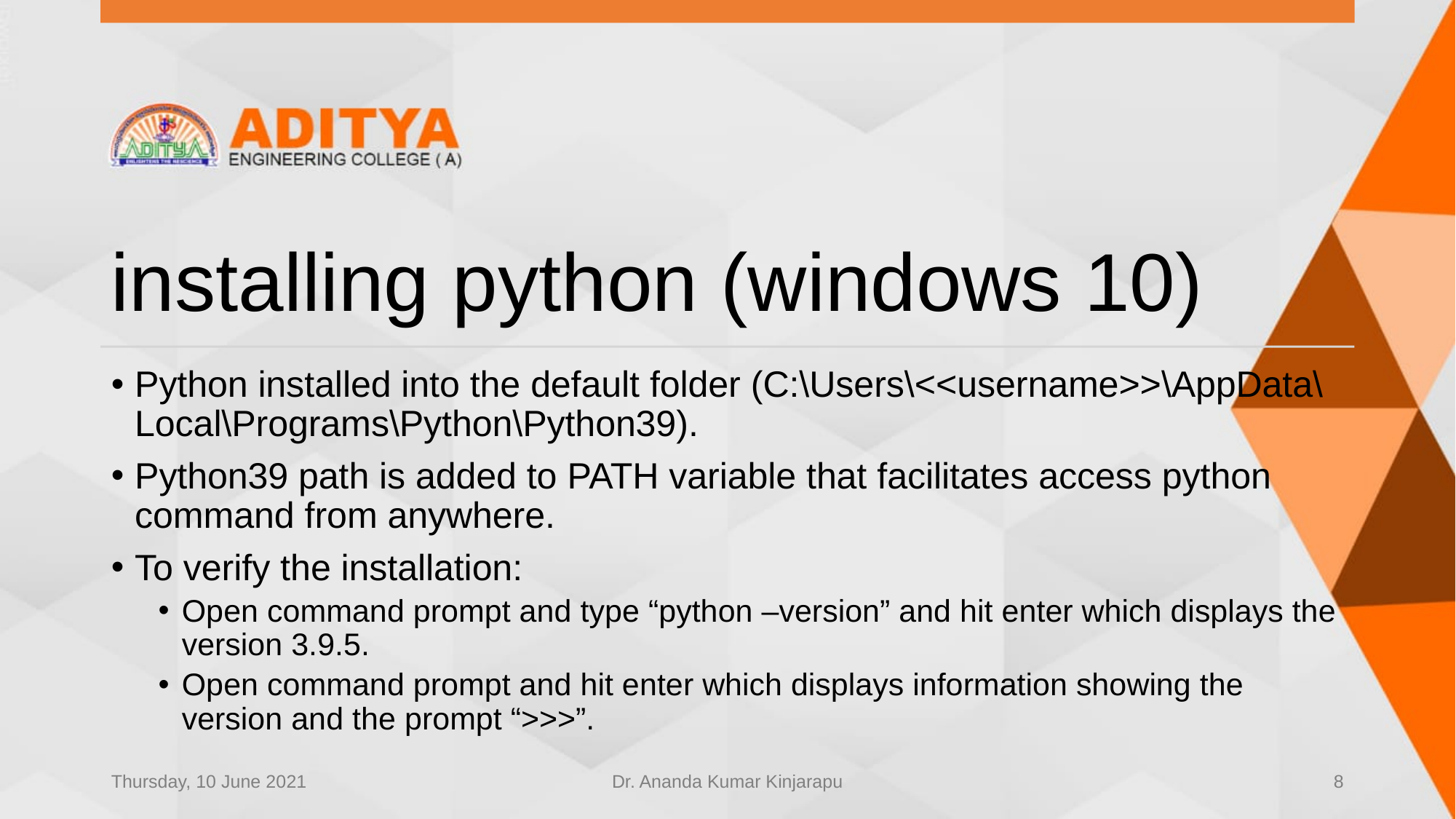

# installing python (windows 10)

Python installed into the default folder (C:\Users\<<username>>\AppData\Local\Programs\Python\Python39).
Python39 path is added to PATH variable that facilitates access python command from anywhere.
To verify the installation:
Open command prompt and type “python –version” and hit enter which displays the version 3.9.5.
Open command prompt and hit enter which displays information showing the version and the prompt “>>>”.

Thursday, 10 June 2021
Dr. Ananda Kumar Kinjarapu
8